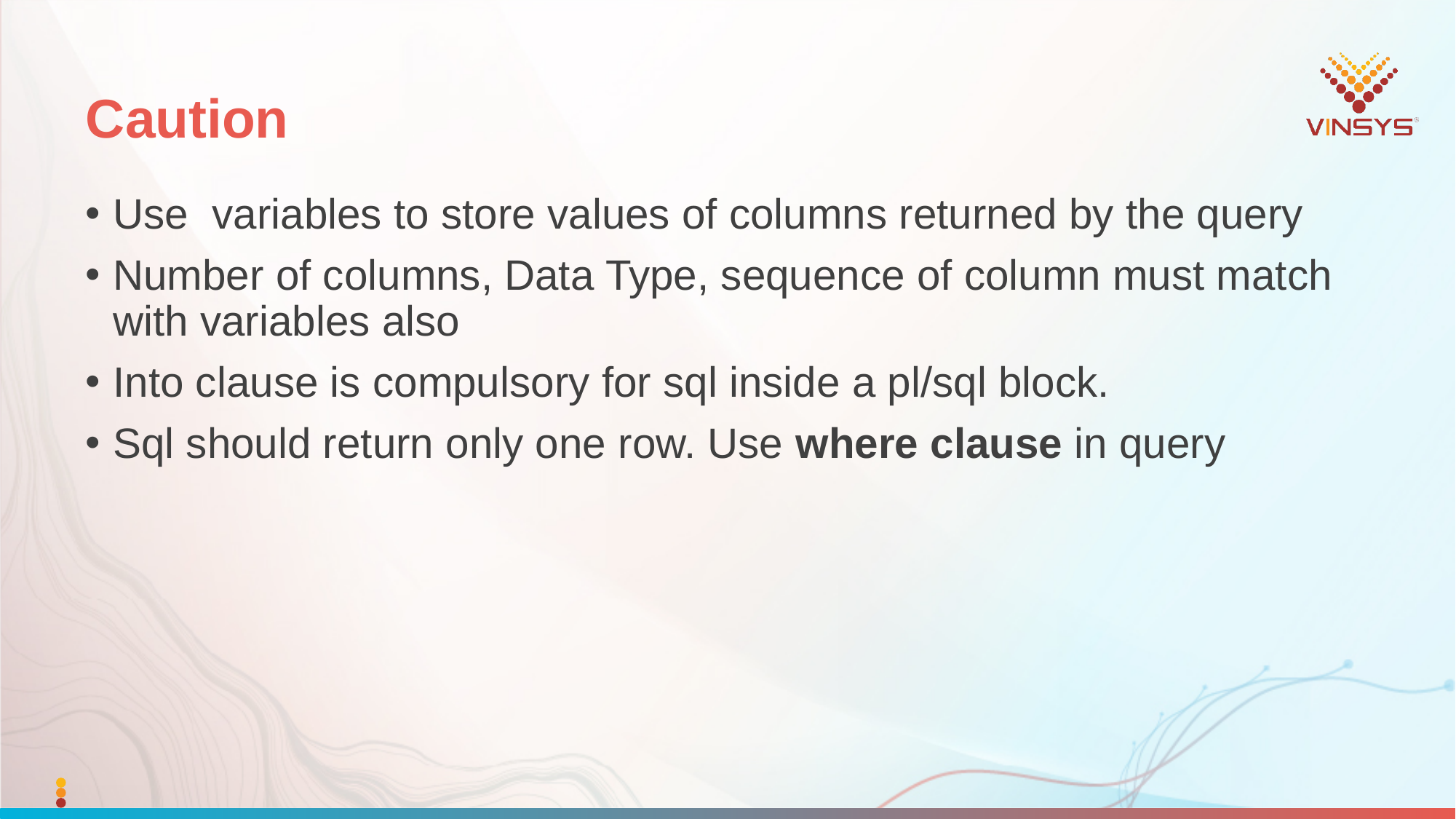

# Caution
Use  variables to store values of columns returned by the query
Number of columns, Data Type, sequence of column must match with variables also
Into clause is compulsory for sql inside a pl/sql block.
Sql should return only one row. Use where clause in query